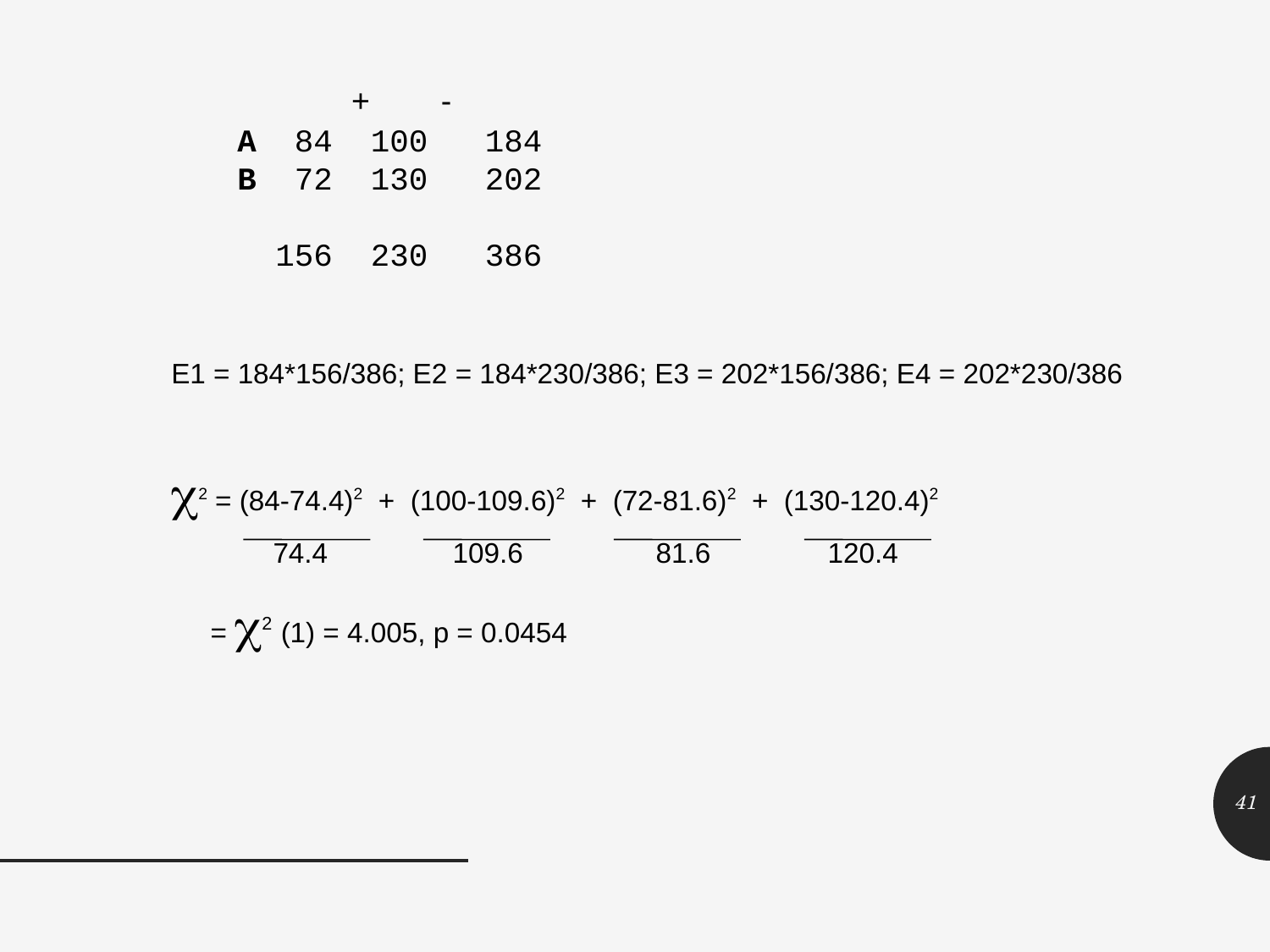

+        -
A  84  100   184
B  72  130   202

  156  230   386
E1 = 184*156/386; E2 = 184*230/386; E3 = 202*156/386; E4 = 202*230/386

χ2 = (84-74.4)2  +  (100-109.6)2  +  (72-81.6)2  +  (130-120.4)2
             74.4                109.6                 81.6               120.4
     = χ2 (1) = 4.005, p = 0.0454

41